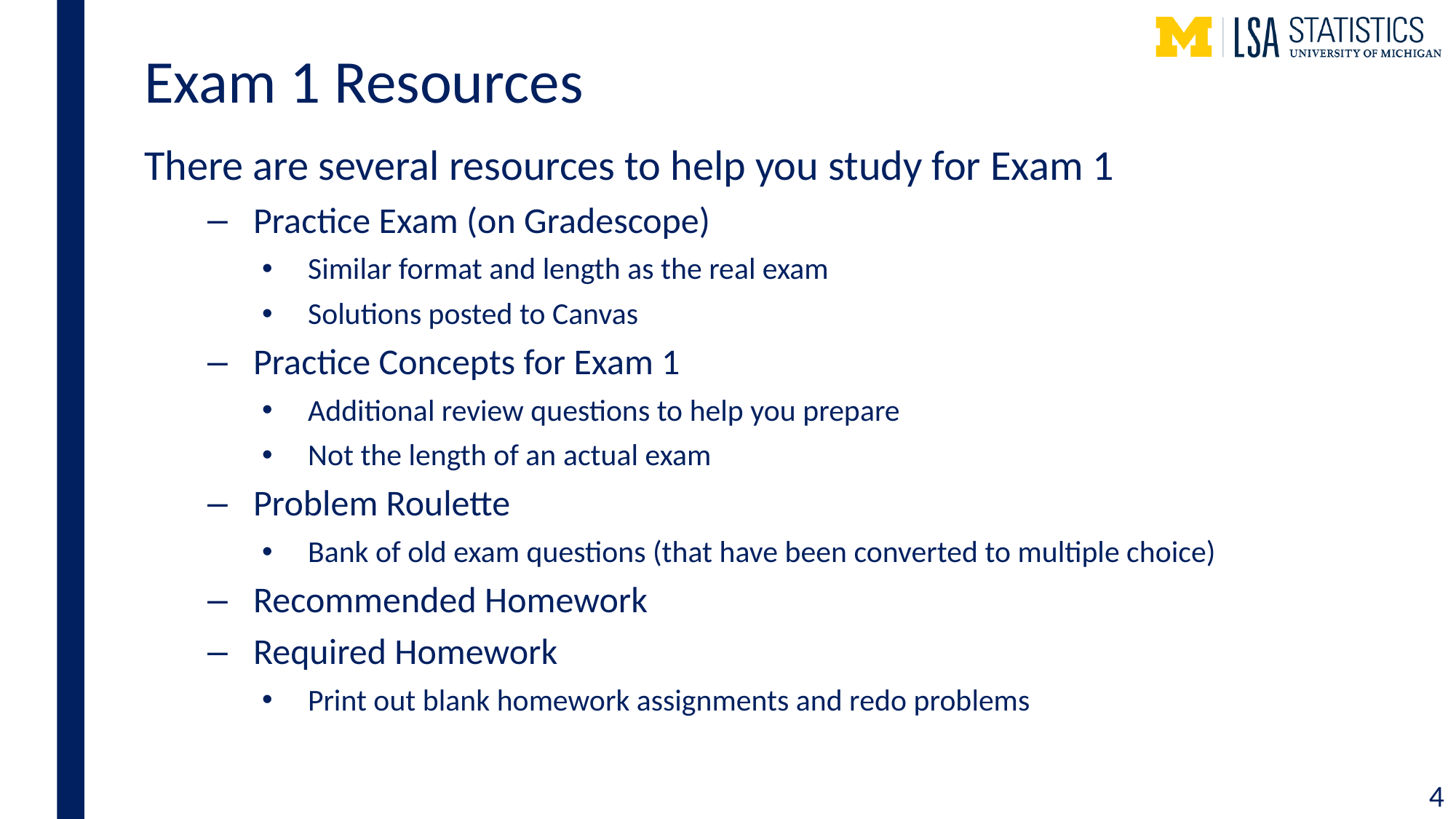

# Exam 1 Resources
There are several resources to help you study for Exam 1
Practice Exam (on Gradescope)
Similar format and length as the real exam
Solutions posted to Canvas
Practice Concepts for Exam 1
Additional review questions to help you prepare
Not the length of an actual exam
Problem Roulette
Bank of old exam questions (that have been converted to multiple choice)
Recommended Homework
Required Homework
Print out blank homework assignments and redo problems

4